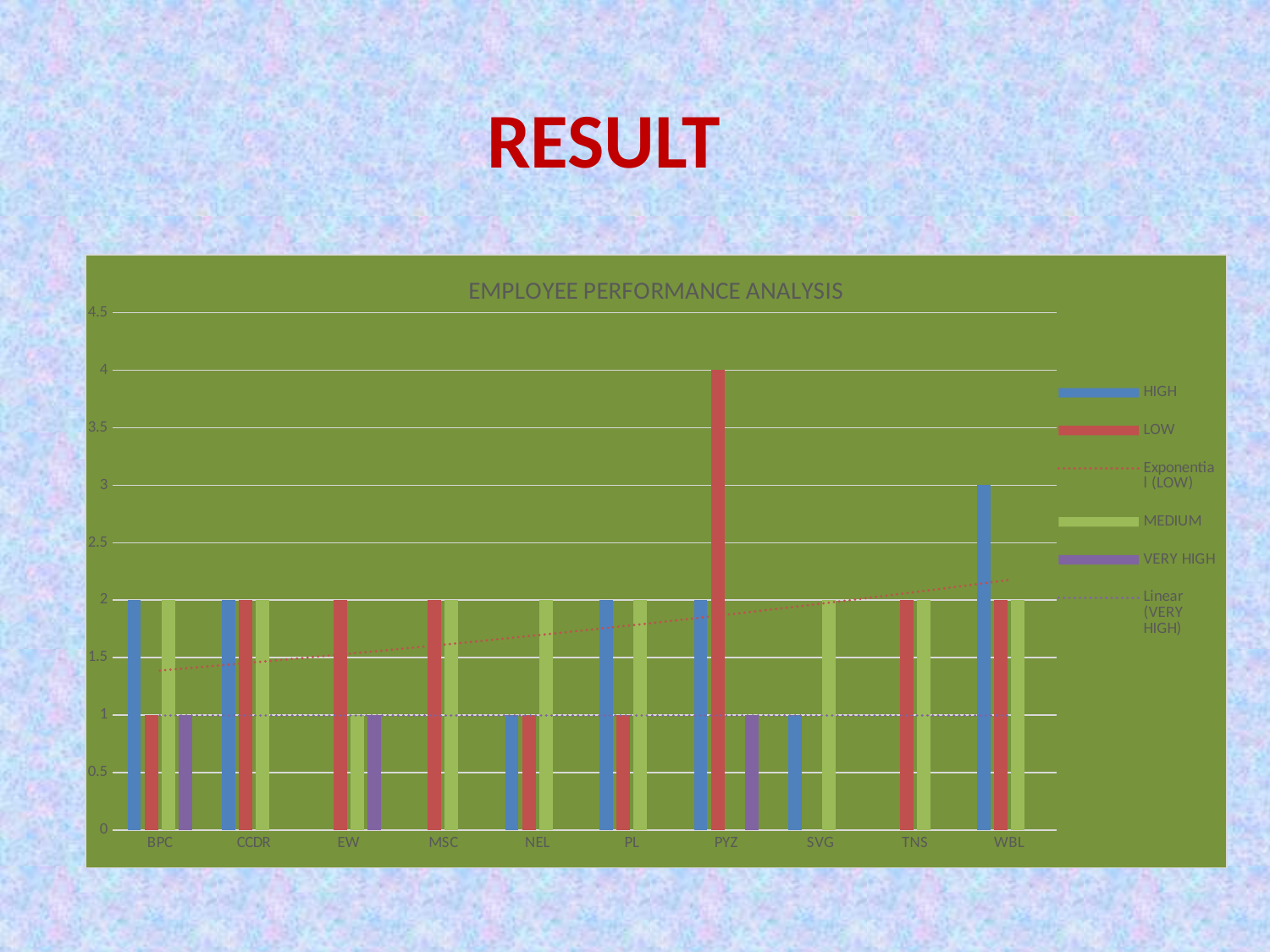

# RESULT

### Chart: EMPLOYEE PERFORMANCE ANALYSIS

| Category | HIGH | LOW | MEDIUM | VERY HIGH |
|---|---|---|---|---|
| BPC | 2.0 | 1.0 | 2.0 | 1.0 |
| CCDR | 2.0 | 2.0 | 2.0 | None |
| EW | None | 2.0 | 1.0 | 1.0 |
| MSC | None | 2.0 | 2.0 | None |
| NEL | 1.0 | 1.0 | 2.0 | None |
| PL | 2.0 | 1.0 | 2.0 | None |
| PYZ | 2.0 | 4.0 | None | 1.0 |
| SVG | 1.0 | None | 2.0 | None |
| TNS | None | 2.0 | 2.0 | None |
| WBL | 3.0 | 2.0 | 2.0 | None |